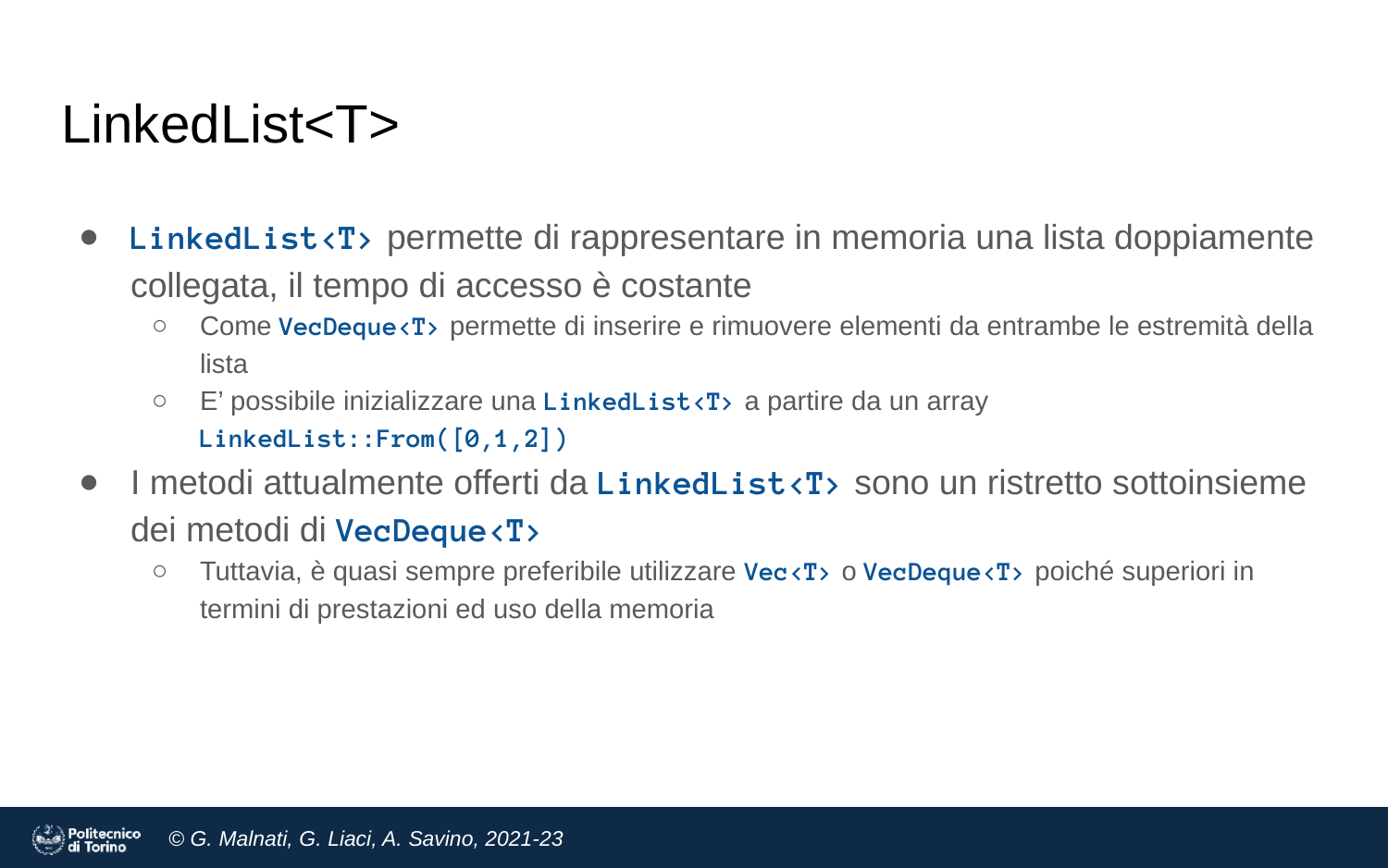

# LinkedList<T>
LinkedList<T> permette di rappresentare in memoria una lista doppiamente collegata, il tempo di accesso è costante
Come VecDeque<T> permette di inserire e rimuovere elementi da entrambe le estremità della lista
E’ possibile inizializzare una LinkedList<T> a partire da un array LinkedList::From([0,1,2])
I metodi attualmente offerti da LinkedList<T> sono un ristretto sottoinsieme dei metodi di VecDeque<T>
Tuttavia, è quasi sempre preferibile utilizzare Vec<T> o VecDeque<T> poiché superiori in termini di prestazioni ed uso della memoria